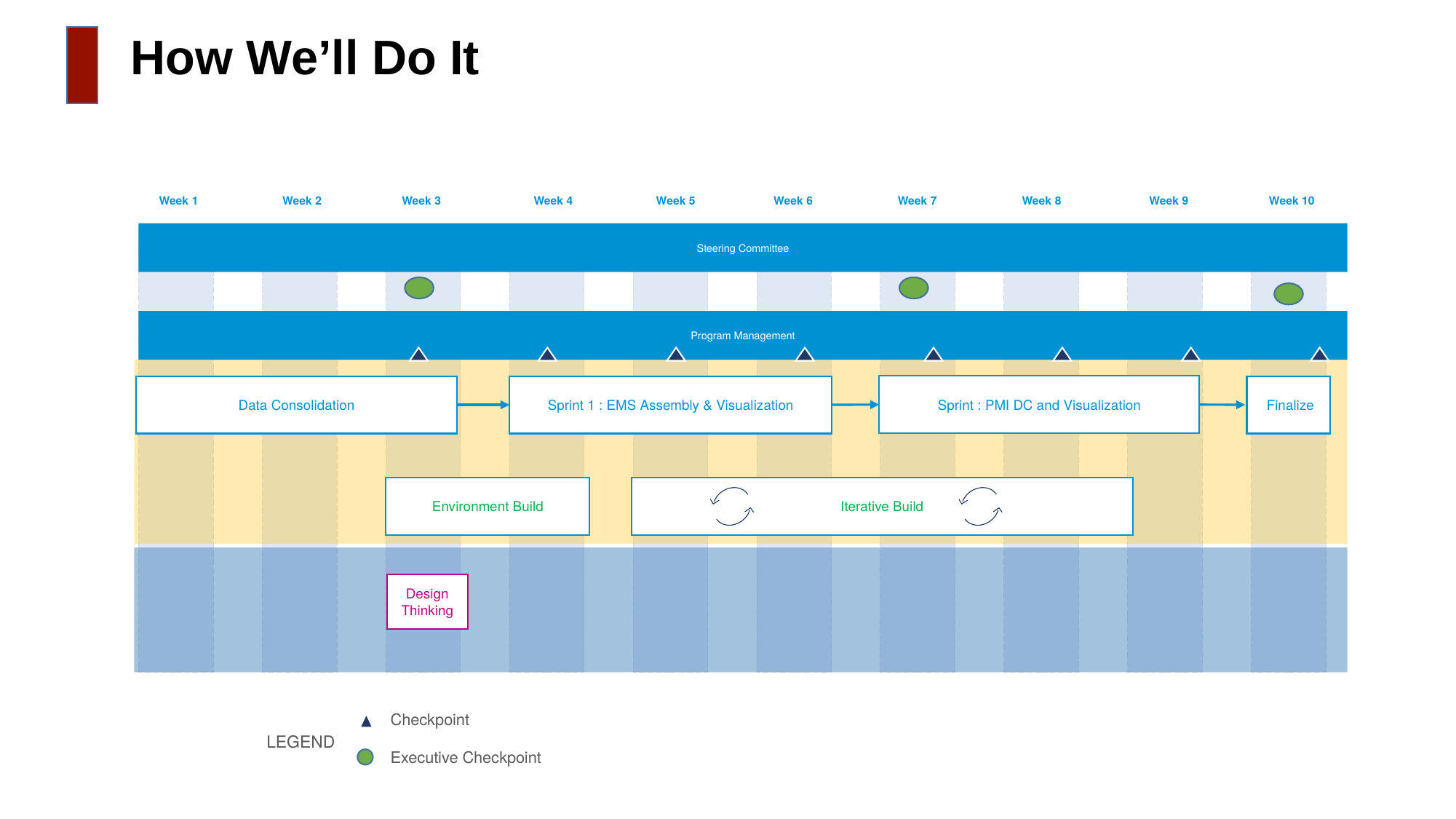

# How We’ll Do It
Week 1
Week 2
Week 3
Week 4
Week 5
Week 6
Week 7
Week 8
Week 9
Week 10
Steering Committee

Program Management

Sprint : PMI DC and Visualization
Data Consolidation
Sprint 1 : EMS Assembly & Visualization
Environment Build
Iterative Build

Design Thinking
 Finalize
Checkpoint

LEGEND
Executive Checkpoint